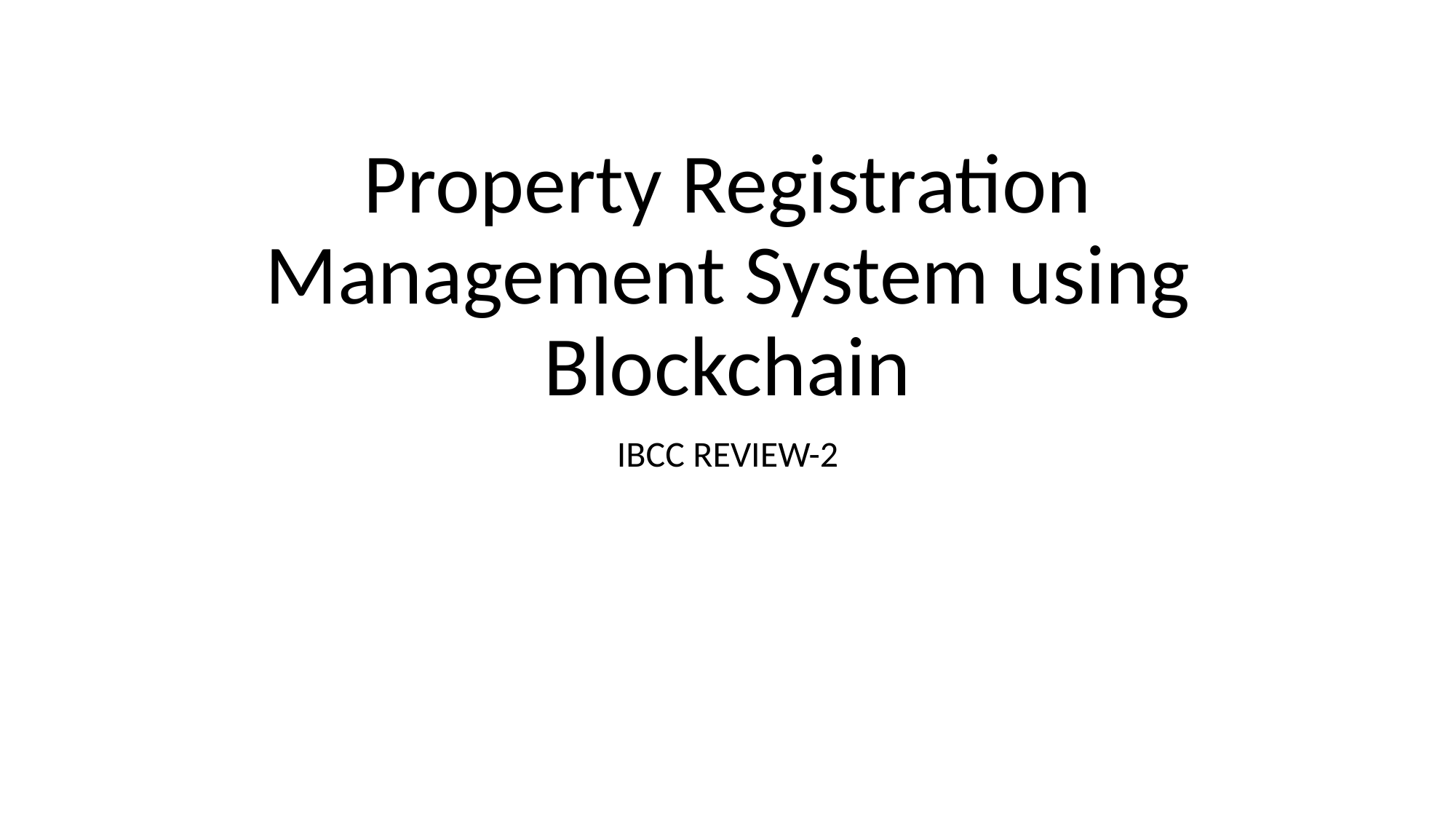

# Property Registration Management System using Blockchain
IBCC REVIEW-2